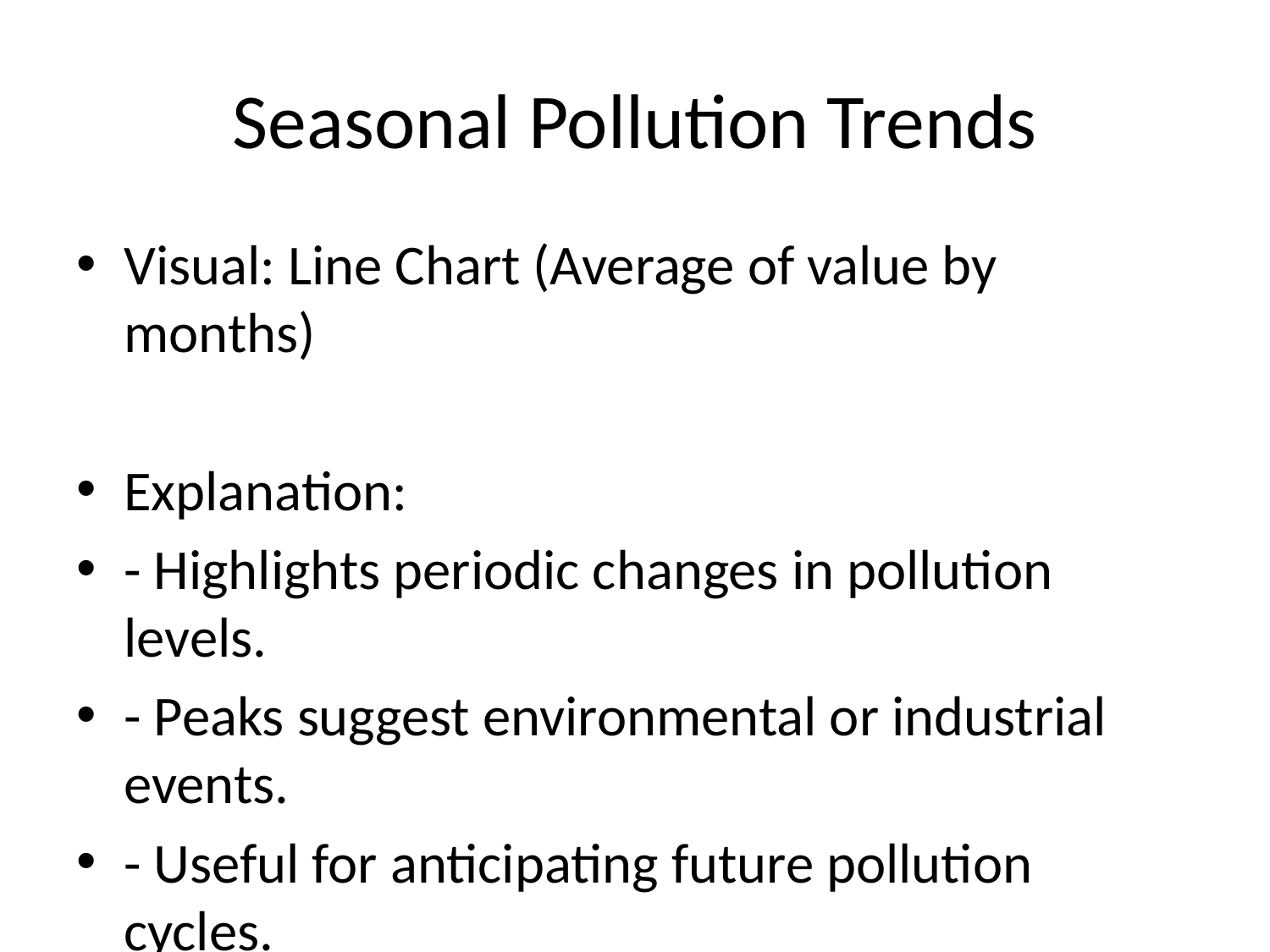

# Seasonal Pollution Trends
Visual: Line Chart (Average of value by months)

Explanation:
- Highlights periodic changes in pollution levels.
- Peaks suggest environmental or industrial events.
- Useful for anticipating future pollution cycles.